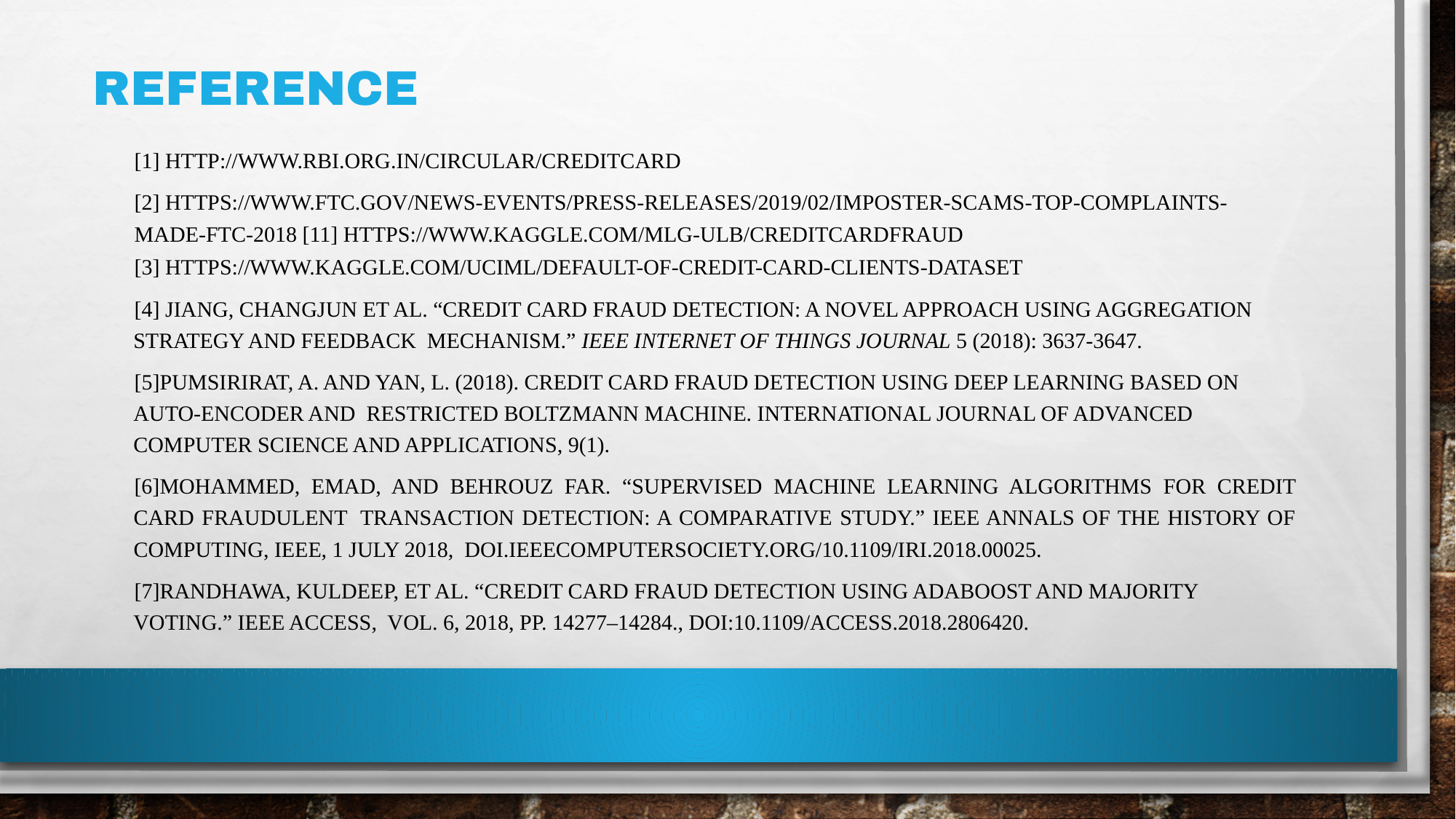

# reference
[1] http://www.rbi.org.in/Circular/CreditCard
[2] https://www.ftc.gov/news-events/press-releases/2019/02/imposter-scams-top-complaints-made-ftc-2018 [11] https://www.kaggle.com/mlg-ulb/creditcardfraud
[3] https://www.kaggle.com/uciml/default-of-credit-card-clients-dataset
[4] Jiang, Changjun et al. “Credit Card Fraud Detection: A Novel Approach Using Aggregation Strategy and Feedback  Mechanism.” IEEE Internet of Things Journal 5 (2018): 3637-3647.
[5]Pumsirirat, A. and Yan, L. (2018). Credit Card Fraud Detection using Deep Learning based on Auto-Encoder and  Restricted Boltzmann Machine. International Journal of Advanced Computer Science and Applications, 9(1).
[6]Mohammed, Emad, and Behrouz Far. “Supervised Machine Learning Algorithms for Credit Card Fraudulent  Transaction Detection: A Comparative Study.” IEEE Annals of the History of Computing, IEEE, 1 July 2018,  doi.ieeecomputersociety.org/10.1109/IRI.2018.00025.
[7]Randhawa, Kuldeep, et al. “Credit Card Fraud Detection Using AdaBoost and Majority Voting.” IEEE Access,  vol. 6, 2018, pp. 14277–14284., doi:10.1109/access.2018.2806420.